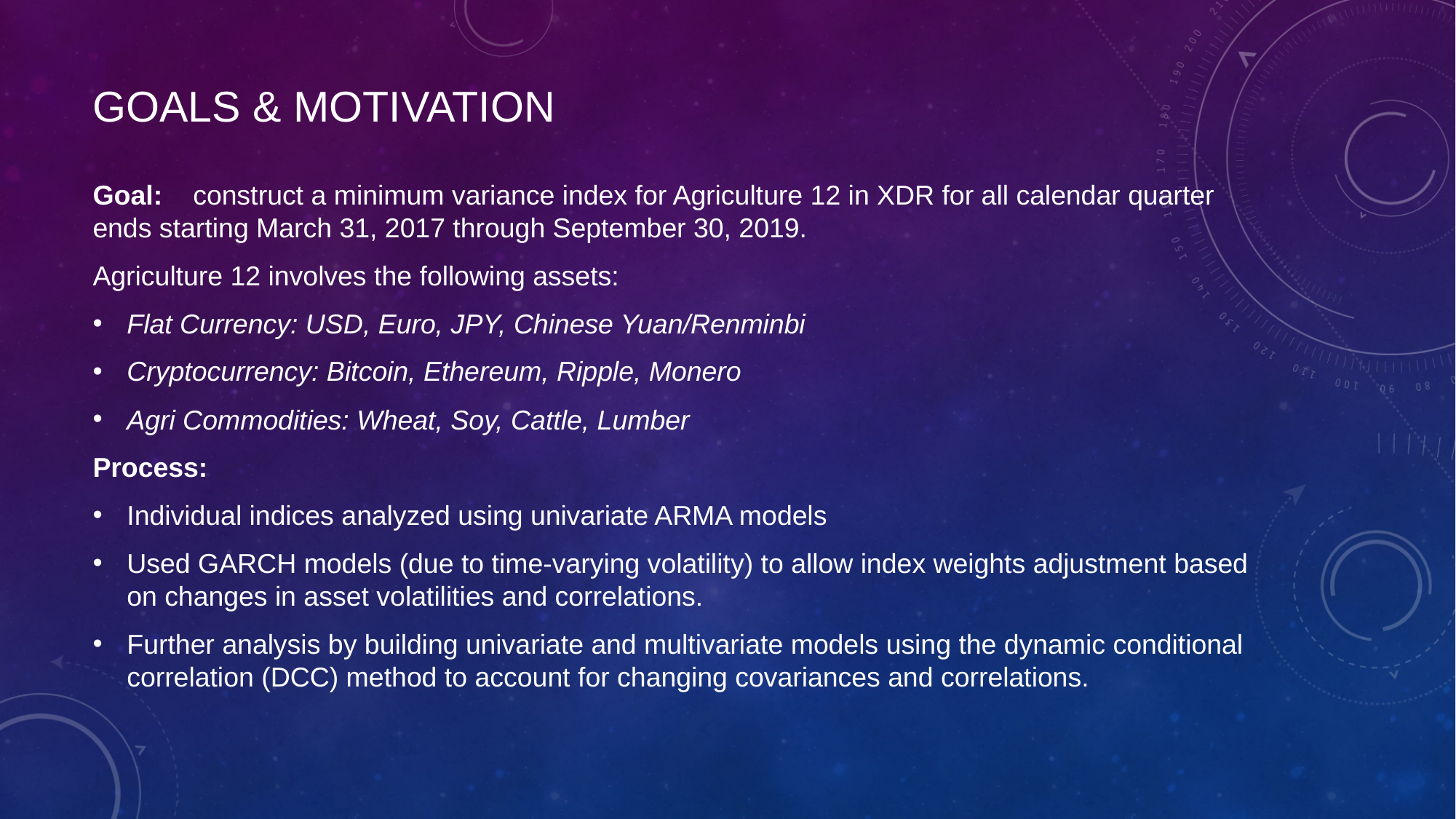

# Goals & Motivation
Goal:    construct a minimum variance index for Agriculture 12 in XDR for all calendar quarter ends starting March 31, 2017 through September 30, 2019.
Agriculture 12 involves the following assets:
Flat Currency: USD, Euro, JPY, Chinese Yuan/Renminbi
Cryptocurrency: Bitcoin, Ethereum, Ripple, Monero
Agri Commodities: Wheat, Soy, Cattle, Lumber
Process:
Individual indices analyzed using univariate ARMA models
Used GARCH models (due to time-varying volatility) to allow index weights adjustment based on changes in asset volatilities and correlations.
Further analysis by building univariate and multivariate models using the dynamic conditional correlation (DCC) method to account for changing covariances and correlations.